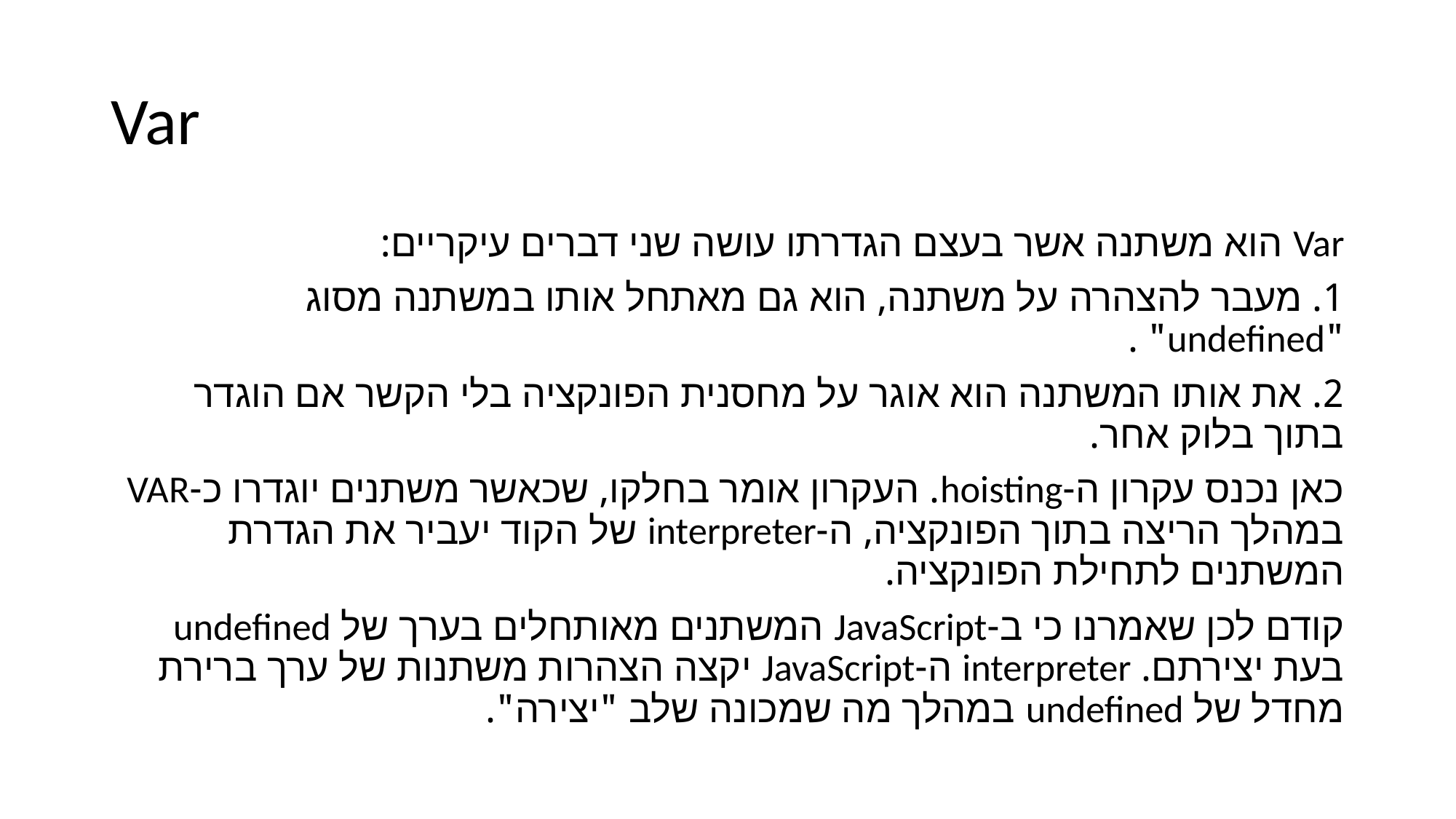

# Var
Var הוא משתנה אשר בעצם הגדרתו עושה שני דברים עיקריים:
1. מעבר להצהרה על משתנה, הוא גם מאתחל אותו במשתנה מסוג "undefined" .
2. את אותו המשתנה הוא אוגר על מחסנית הפונקציה בלי הקשר אם הוגדר בתוך בלוק אחר.
כאן נכנס עקרון ה-hoisting. העקרון אומר בחלקו, שכאשר משתנים יוגדרו כ-VAR במהלך הריצה בתוך הפונקציה, ה-interpreter של הקוד יעביר את הגדרת המשתנים לתחילת הפונקציה.
קודם לכן שאמרנו כי ב-JavaScript המשתנים מאותחלים בערך של undefined בעת יצירתם. interpreter ה-JavaScript יקצה הצהרות משתנות של ערך ברירת מחדל של undefined במהלך מה שמכונה שלב "יצירה".